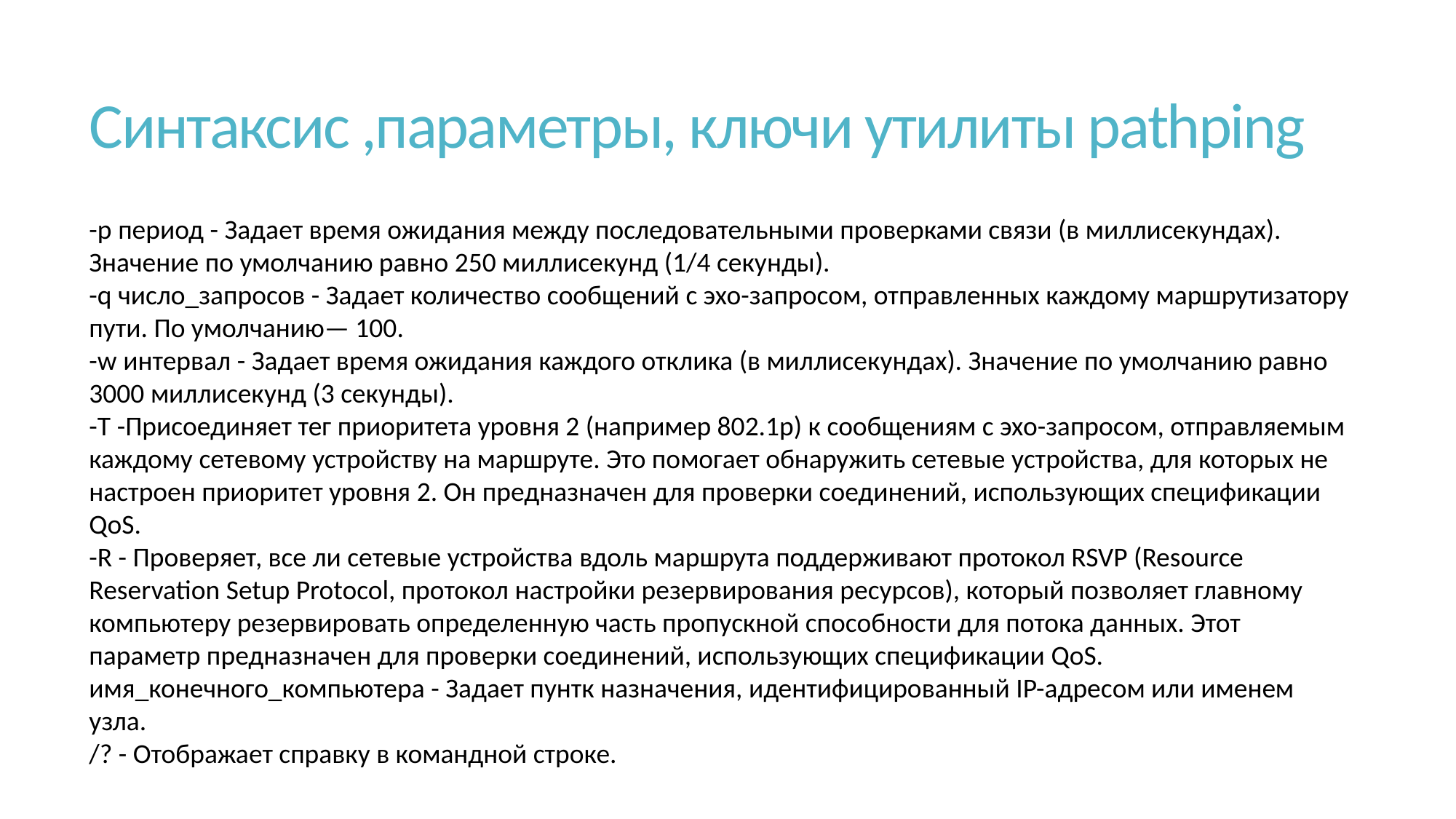

# Синтаксис ,параметры, ключи утилиты pathping
-p период - Задает время ожидания между последовательными проверками связи (в миллисекундах). Значение по умолчанию равно 250 миллисекунд (1/4 секунды).
-q число_запросов - Задает количество сообщений с эхо-запросом, отправленных каждому маршрутизатору пути. По умолчанию— 100.
-w интервал - Задает время ожидания каждого отклика (в миллисекундах). Значение по умолчанию равно 3000 миллисекунд (3 секунды).
-T -Присоединяет тег приоритета уровня 2 (например 802.1p) к сообщениям с эхо-запросом, отправляемым каждому сетевому устройству на маршруте. Это помогает обнаружить сетевые устройства, для которых не настроен приоритет уровня 2. Он предназначен для проверки соединений, использующих спецификации QoS.
-R - Проверяет, все ли сетевые устройства вдоль маршрута поддерживают протокол RSVP (Resource Reservation Setup Protocol, протокол настройки резервирования ресурсов), который позволяет главному компьютеру резервировать определенную часть пропускной способности для потока данных. Этот параметр предназначен для проверки соединений, использующих спецификации QoS.
имя_конечного_компьютера - Задает пунтк назначения, идентифицированный IP-адресом или именем узла.
/? - Отображает справку в командной строке.